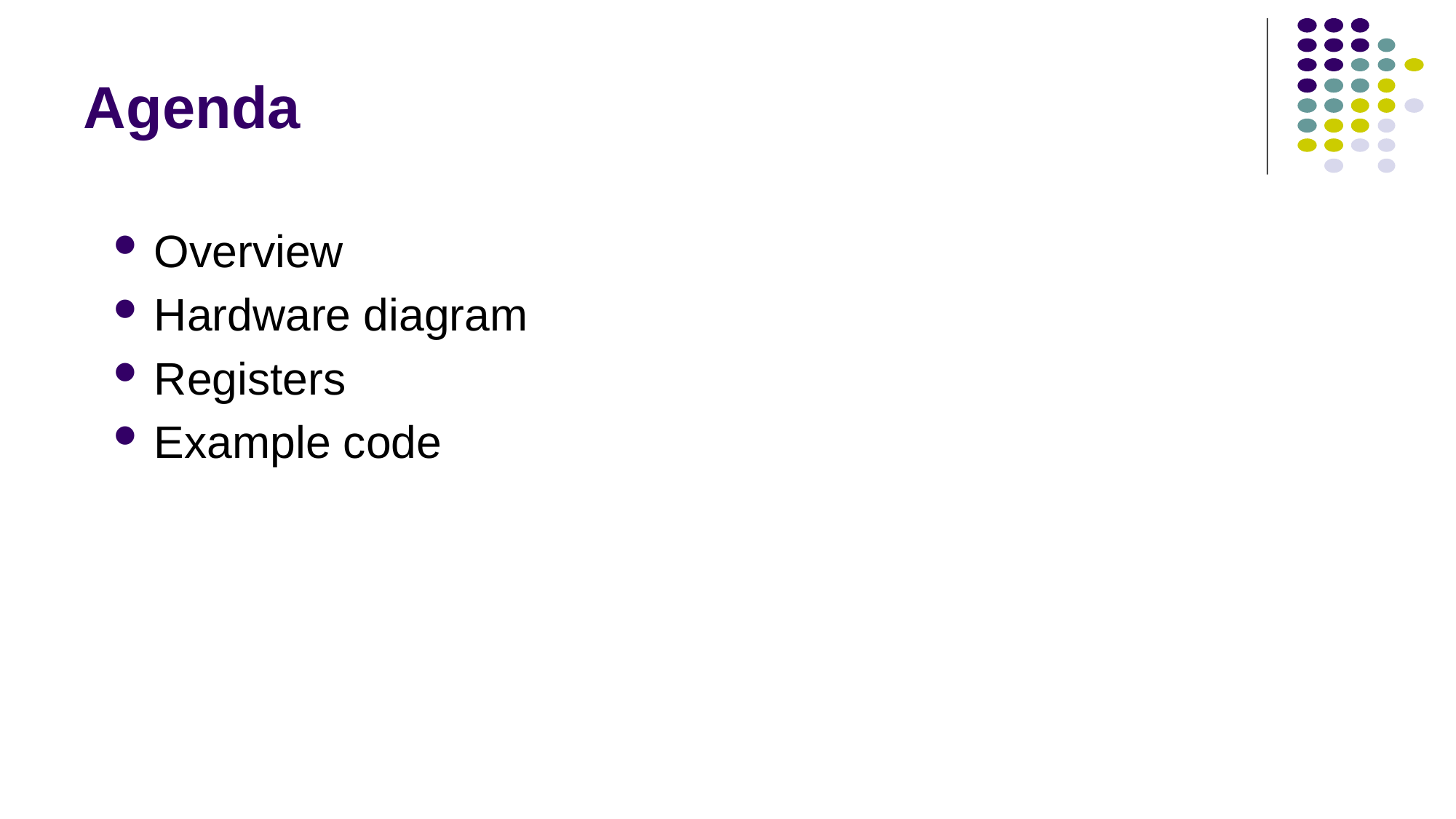

# Agenda
Overview
Hardware diagram
Registers
Example code